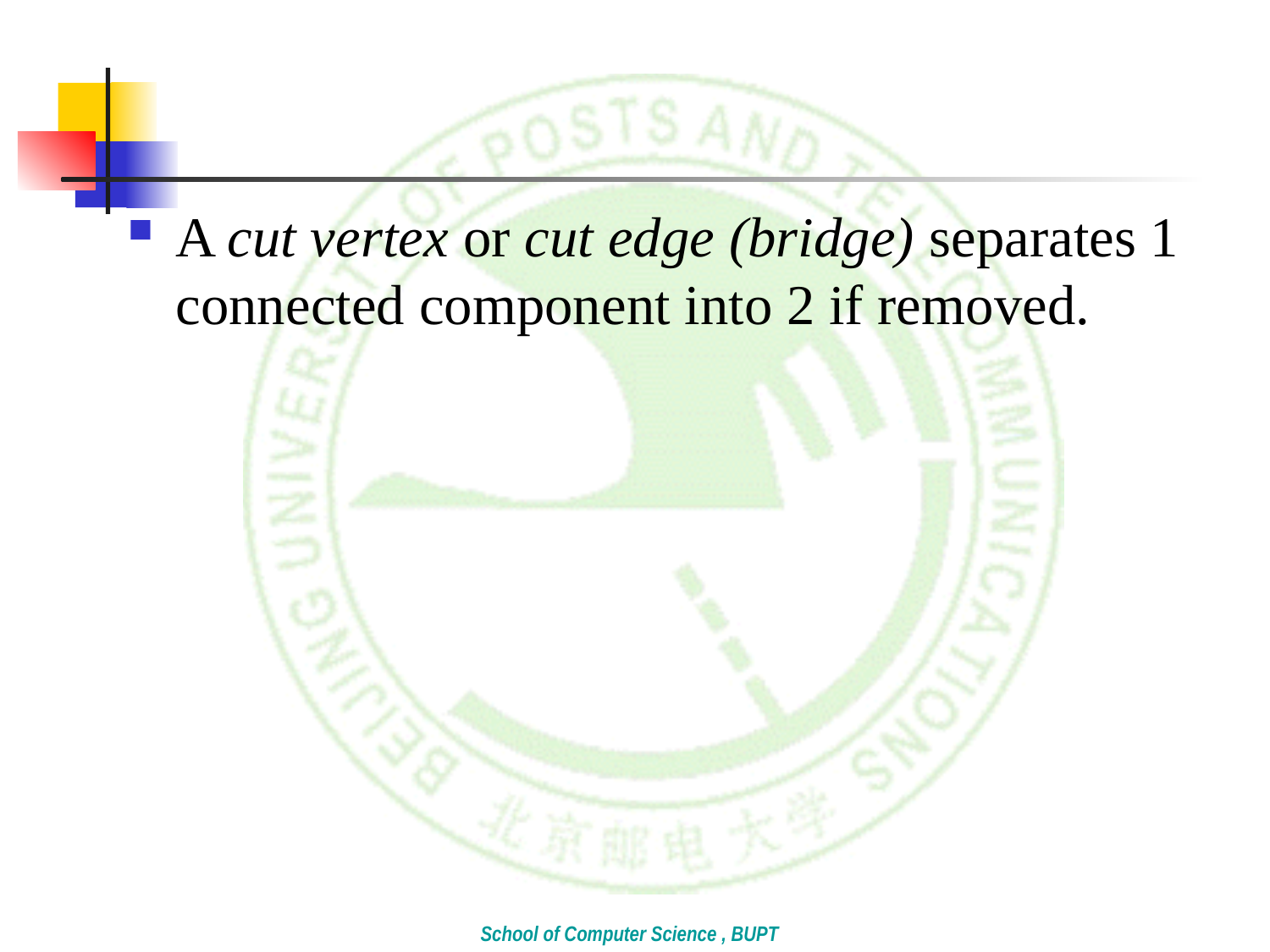

#
A cut vertex or cut edge (bridge) separates 1 connected component into 2 if removed.

School of Computer Science , BUPT